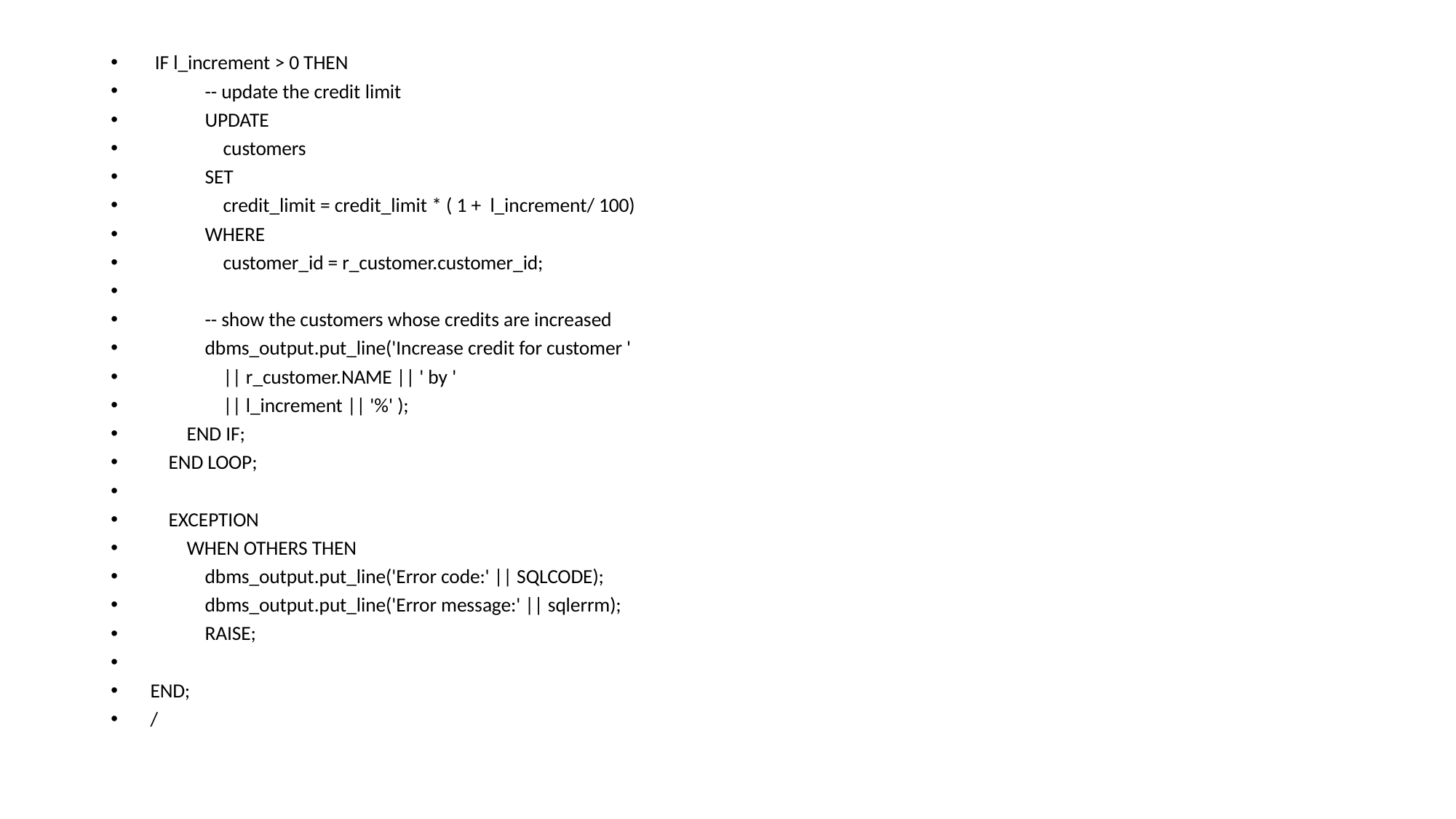

IF l_increment > 0 THEN
            -- update the credit limit
            UPDATE
                customers
            SET
                credit_limit = credit_limit * ( 1 +  l_increment/ 100)
            WHERE
                customer_id = r_customer.customer_id;

            -- show the customers whose credits are increased
            dbms_output.put_line('Increase credit for customer '
                || r_customer.NAME || ' by '
                || l_increment || '%' );
        END IF;
    END LOOP;

    EXCEPTION
        WHEN OTHERS THEN
            dbms_output.put_line('Error code:' || SQLCODE);
            dbms_output.put_line('Error message:' || sqlerrm);
            RAISE;

END;
/